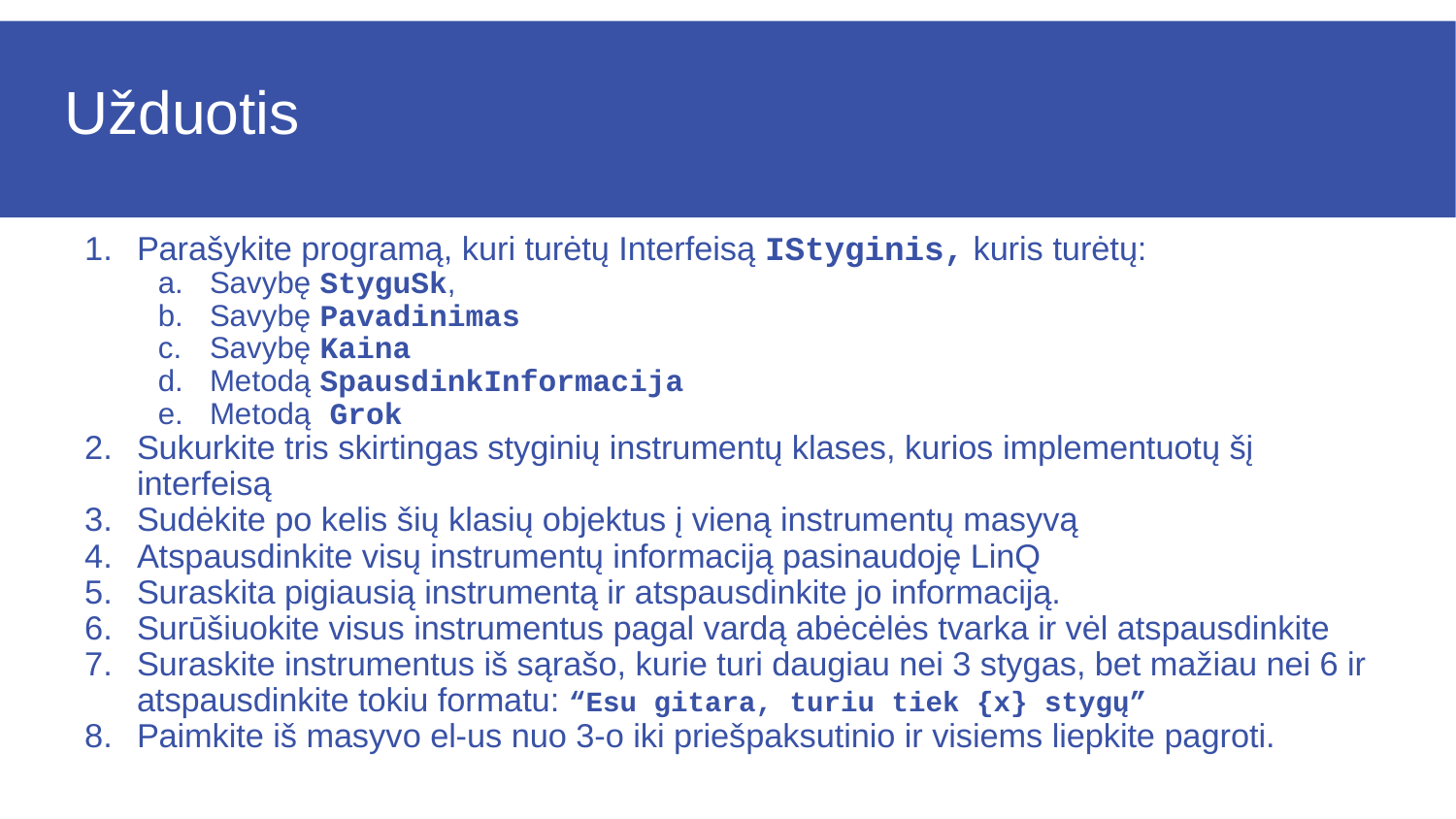

# Užduotis
Parašykite programą, kuri turėtų Interfeisą IStyginis, kuris turėtų:
Savybę StyguSk,
Savybę Pavadinimas
Savybę Kaina
Metodą SpausdinkInformacija
Metodą Grok
Sukurkite tris skirtingas styginių instrumentų klases, kurios implementuotų šį interfeisą
Sudėkite po kelis šių klasių objektus į vieną instrumentų masyvą
Atspausdinkite visų instrumentų informaciją pasinaudoję LinQ
Suraskita pigiausią instrumentą ir atspausdinkite jo informaciją.
Surūšiuokite visus instrumentus pagal vardą abėcėlės tvarka ir vėl atspausdinkite
Suraskite instrumentus iš sąrašo, kurie turi daugiau nei 3 stygas, bet mažiau nei 6 ir atspausdinkite tokiu formatu: “Esu gitara, turiu tiek {x} stygų”
Paimkite iš masyvo el-us nuo 3-o iki priešpaksutinio ir visiems liepkite pagroti.